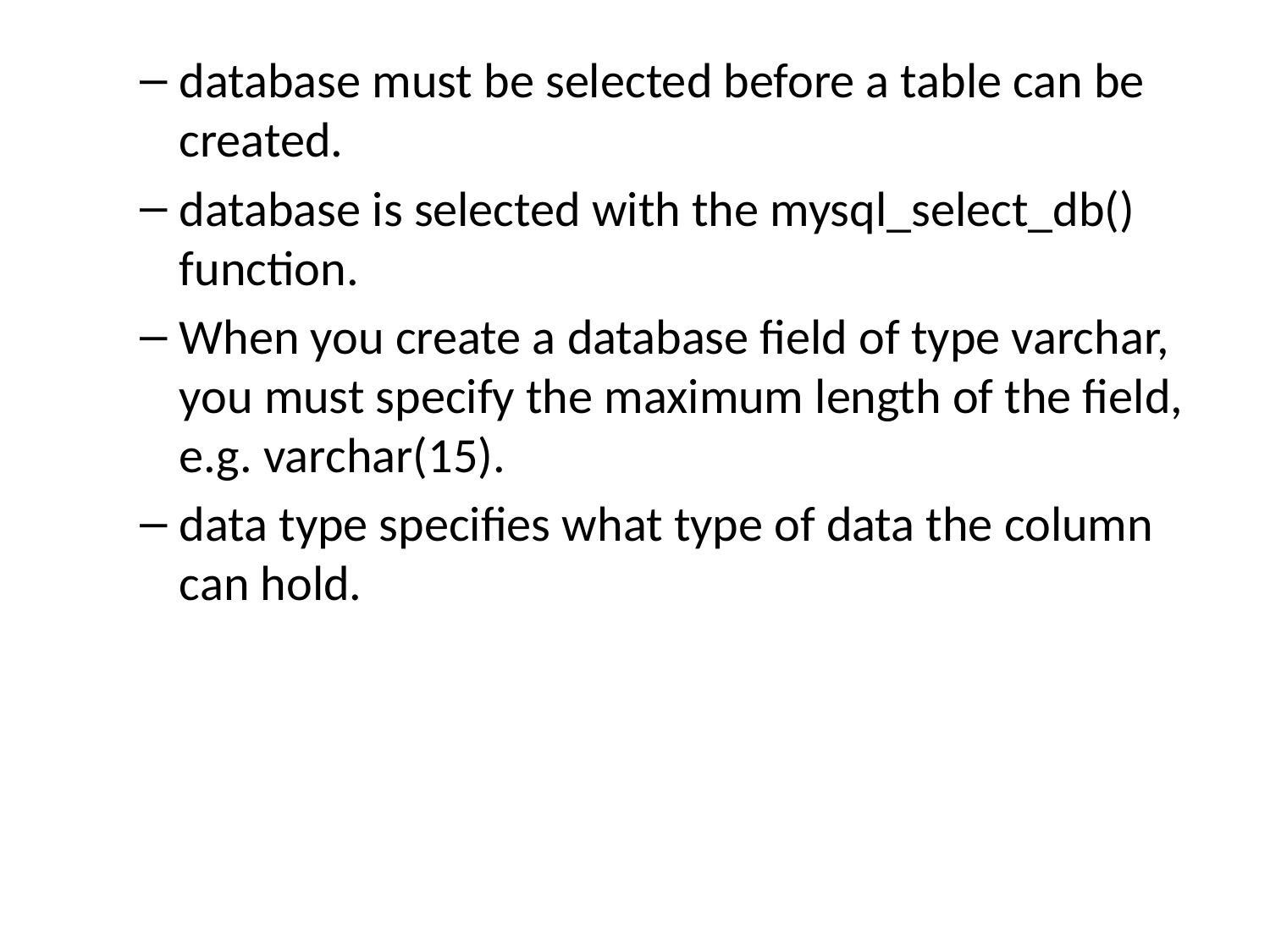

database must be selected before a table can be created.
database is selected with the mysql_select_db() function.
When you create a database field of type varchar, you must specify the maximum length of the field, e.g. varchar(15).
data type specifies what type of data the column can hold.